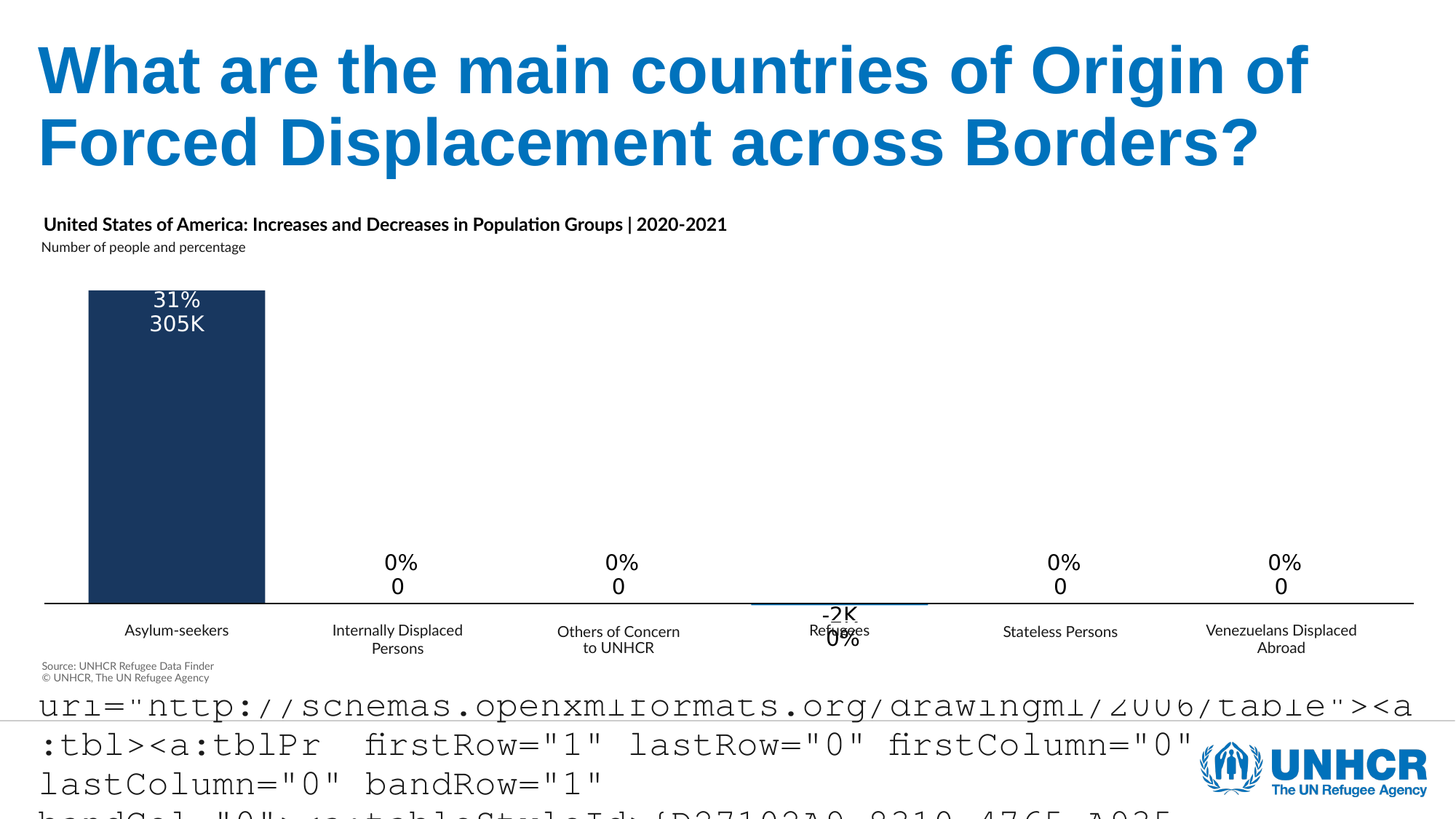

# What are the main countries of Origin of Forced Displacement across Borders?

Refugees: Main Countries of origin | 2021
Number of people

▼
China
69K
-7.7%

▲
El Salvador
29K
5.5%

▲
Guatemala
23K
5.5%
Venezuela (Bolivarian Republic of)

▲
19K
8.8%

▲
Honduras
17K
7.7%

▼
Haiti
15K
-3.3%
Egypt

▼
14K
-1.1%

▲
Mexico
13K
4.4%

▲
India
9K
7.7%

Other nationalities
131K
Source: UNHCR Refugee Data Finder
© UNHCR, The UN Refugee Agency

Asylum-seekers: Main Countries of origin | 2021
Number of people

Venezuela (Bolivarian Republic of)

▲
247K
90.2%

▲
Guatemala
153K
9.9%

▲
El Salvador
131K
4.4%

▲
Honduras
114K
12.1%

▲
Mexico
111K
6.6%

▲
China
89K
16.5%

▲
India
47K
23.1%

▲
Haiti
38K
51.7%

▲
Colombia
38K
126.5%

Other nationalities
336K
Source: UNHCR Refugee Data Finder
© UNHCR, The UN Refugee Agency

United States of America: Increases and Decreases in Population Groups | 2020-2021
Number of people and percentage

31%
305K
 0%
 0%
 0%
 0%
0
0
0
0

-2K

Refugees
Asylum-seekers
Internally Displaced
Venezuelans Displaced
Others of Concern
Stateless Persons
 0%
Abroad
to UNHCR
Persons
Source: UNHCR Refugee Data Finder
© UNHCR, The UN Refugee Agency
The three main countries of origin for Refugees were {=openxml} <p:graphicFrame xmlns:a="http://schemas.openxmlformats.org/drawingml/2006/main" xmlns:r="http://schemas.openxmlformats.org/officeDocument/2006/relationships" xmlns:p="http://schemas.openxmlformats.org/presentationml/2006/main"><p:nvGraphicFramePr><p:cNvPr id="0" name="Content Placeholder 2"/><p:cNvGraphicFramePr><a:graphicFrameLocks noGrp="1"/></p:cNvGraphicFramePr><p:nvPr><p:ph idx="1"/></p:nvPr></p:nvGraphicFramePr><p:xfrm rot="-0"><a:off x="228600" y="1737360"/><a:ext cx="11731752" cy="4114800"/></p:xfrm><a:graphic><a:graphicData uri="http://schemas.openxmlformats.org/drawingml/2006/table"><a:tbl><a:tblPr  firstRow="1" lastRow="0" firstColumn="0" lastColumn="0" bandRow="1" bandCol="0"><a:tableStyleId>{D27102A9-8310-4765-A935-A1911B00CA55}</a:tableStyleId></a:tblPr><a:tblGrid><a:gridCol w="11731752"/></a:tblGrid><a:tr h="4114800"><a:tc><a:txBody><a:bodyPr/><a:lstStyle/><a:p><a:pPr algn="r"/><a:r><a:t>CountryOriginName</a:t></a:r></a:p></a:txBody></a:tc></a:tr><a:tr h="4114800"><a:tc><a:txBody><a:bodyPr/><a:lstStyle/><a:p><a:pPr algn="r"/><a:r><a:t>China</a:t></a:r></a:p></a:txBody></a:tc></a:tr></a:tbl></a:graphicData></a:graphic></p:graphicFrame>
({=openxml} <p:graphicFrame xmlns:a="http://schemas.openxmlformats.org/drawingml/2006/main" xmlns:r="http://schemas.openxmlformats.org/officeDocument/2006/relationships" xmlns:p="http://schemas.openxmlformats.org/presentationml/2006/main"><p:nvGraphicFramePr><p:cNvPr id="0" name="Content Placeholder 2"/><p:cNvGraphicFramePr><a:graphicFrameLocks noGrp="1"/></p:cNvGraphicFramePr><p:nvPr><p:ph idx="1"/></p:nvPr></p:nvGraphicFramePr><p:xfrm rot="-0"><a:off x="228600" y="1737360"/><a:ext cx="11731752" cy="4114800"/></p:xfrm><a:graphic><a:graphicData uri="http://schemas.openxmlformats.org/drawingml/2006/table"><a:tbl><a:tblPr  firstRow="1" lastRow="0" firstColumn="0" lastColumn="0" bandRow="1" bandCol="0"><a:tableStyleId>{D27102A9-8310-4765-A935-A1911B00CA55}</a:tableStyleId></a:tblPr><a:tblGrid><a:gridCol w="11731752"/></a:tblGrid><a:tr h="4114800"><a:tc><a:txBody><a:bodyPr/><a:lstStyle/><a:p><a:pPr algn="r"/><a:r><a:t>perc</a:t></a:r></a:p></a:txBody></a:tc></a:tr><a:tr h="4114800"><a:tc><a:txBody><a:bodyPr/><a:lstStyle/><a:p><a:pPr algn="r"/><a:r><a:t>21.0%</a:t></a:r></a:p></a:txBody></a:tc></a:tr></a:tbl></a:graphicData></a:graphic></p:graphicFrame>
of the total refugee population), {=openxml} <p:graphicFrame xmlns:a="http://schemas.openxmlformats.org/drawingml/2006/main" xmlns:r="http://schemas.openxmlformats.org/officeDocument/2006/relationships" xmlns:p="http://schemas.openxmlformats.org/presentationml/2006/main"><p:nvGraphicFramePr><p:cNvPr id="0" name="Content Placeholder 2"/><p:cNvGraphicFramePr><a:graphicFrameLocks noGrp="1"/></p:cNvGraphicFramePr><p:nvPr><p:ph idx="1"/></p:nvPr></p:nvGraphicFramePr><p:xfrm rot="-0"><a:off x="228600" y="1737360"/><a:ext cx="11731752" cy="4114800"/></p:xfrm><a:graphic><a:graphicData uri="http://schemas.openxmlformats.org/drawingml/2006/table"><a:tbl><a:tblPr  firstRow="1" lastRow="0" firstColumn="0" lastColumn="0" bandRow="1" bandCol="0"><a:tableStyleId>{D27102A9-8310-4765-A935-A1911B00CA55}</a:tableStyleId></a:tblPr><a:tblGrid><a:gridCol w="11731752"/></a:tblGrid><a:tr h="4114800"><a:tc><a:txBody><a:bodyPr/><a:lstStyle/><a:p><a:pPr algn="r"/><a:r><a:t>CountryOriginName</a:t></a:r></a:p></a:txBody></a:tc></a:tr><a:tr h="4114800"><a:tc><a:txBody><a:bodyPr/><a:lstStyle/><a:p><a:pPr algn="r"/><a:r><a:t>El Salvador</a:t></a:r></a:p></a:txBody></a:tc></a:tr></a:tbl></a:graphicData></a:graphic></p:graphicFrame>
({=openxml} <p:graphicFrame xmlns:a="http://schemas.openxmlformats.org/drawingml/2006/main" xmlns:r="http://schemas.openxmlformats.org/officeDocument/2006/relationships" xmlns:p="http://schemas.openxmlformats.org/presentationml/2006/main"><p:nvGraphicFramePr><p:cNvPr id="0" name="Content Placeholder 2"/><p:cNvGraphicFramePr><a:graphicFrameLocks noGrp="1"/></p:cNvGraphicFramePr><p:nvPr><p:ph idx="1"/></p:nvPr></p:nvGraphicFramePr><p:xfrm rot="-0"><a:off x="228600" y="1737360"/><a:ext cx="11731752" cy="4114800"/></p:xfrm><a:graphic><a:graphicData uri="http://schemas.openxmlformats.org/drawingml/2006/table"><a:tbl><a:tblPr  firstRow="1" lastRow="0" firstColumn="0" lastColumn="0" bandRow="1" bandCol="0"><a:tableStyleId>{D27102A9-8310-4765-A935-A1911B00CA55}</a:tableStyleId></a:tblPr><a:tblGrid><a:gridCol w="11731752"/></a:tblGrid><a:tr h="4114800"><a:tc><a:txBody><a:bodyPr/><a:lstStyle/><a:p><a:pPr algn="r"/><a:r><a:t>perc</a:t></a:r></a:p></a:txBody></a:tc></a:tr><a:tr h="4114800"><a:tc><a:txBody><a:bodyPr/><a:lstStyle/><a:p><a:pPr algn="r"/><a:r><a:t> 9.0%</a:t></a:r></a:p></a:txBody></a:tc></a:tr></a:tbl></a:graphicData></a:graphic></p:graphicFrame>
of the total refugee population) and {=openxml} <p:graphicFrame xmlns:a="http://schemas.openxmlformats.org/drawingml/2006/main" xmlns:r="http://schemas.openxmlformats.org/officeDocument/2006/relationships" xmlns:p="http://schemas.openxmlformats.org/presentationml/2006/main"><p:nvGraphicFramePr><p:cNvPr id="0" name="Content Placeholder 2"/><p:cNvGraphicFramePr><a:graphicFrameLocks noGrp="1"/></p:cNvGraphicFramePr><p:nvPr><p:ph idx="1"/></p:nvPr></p:nvGraphicFramePr><p:xfrm rot="-0"><a:off x="228600" y="1737360"/><a:ext cx="11731752" cy="4114800"/></p:xfrm><a:graphic><a:graphicData uri="http://schemas.openxmlformats.org/drawingml/2006/table"><a:tbl><a:tblPr  firstRow="1" lastRow="0" firstColumn="0" lastColumn="0" bandRow="1" bandCol="0"><a:tableStyleId>{D27102A9-8310-4765-A935-A1911B00CA55}</a:tableStyleId></a:tblPr><a:tblGrid><a:gridCol w="11731752"/></a:tblGrid><a:tr h="4114800"><a:tc><a:txBody><a:bodyPr/><a:lstStyle/><a:p><a:pPr algn="r"/><a:r><a:t>CountryOriginName</a:t></a:r></a:p></a:txBody></a:tc></a:tr><a:tr h="4114800"><a:tc><a:txBody><a:bodyPr/><a:lstStyle/><a:p><a:pPr algn="r"/><a:r><a:t>Guatemala</a:t></a:r></a:p></a:txBody></a:tc></a:tr></a:tbl></a:graphicData></a:graphic></p:graphicFrame>
({=openxml} <p:graphicFrame xmlns:a="http://schemas.openxmlformats.org/drawingml/2006/main" xmlns:r="http://schemas.openxmlformats.org/officeDocument/2006/relationships" xmlns:p="http://schemas.openxmlformats.org/presentationml/2006/main"><p:nvGraphicFramePr><p:cNvPr id="0" name="Content Placeholder 2"/><p:cNvGraphicFramePr><a:graphicFrameLocks noGrp="1"/></p:cNvGraphicFramePr><p:nvPr><p:ph idx="1"/></p:nvPr></p:nvGraphicFramePr><p:xfrm rot="-0"><a:off x="228600" y="1737360"/><a:ext cx="11731752" cy="4114800"/></p:xfrm><a:graphic><a:graphicData uri="http://schemas.openxmlformats.org/drawingml/2006/table"><a:tbl><a:tblPr  firstRow="1" lastRow="0" firstColumn="0" lastColumn="0" bandRow="1" bandCol="0"><a:tableStyleId>{D27102A9-8310-4765-A935-A1911B00CA55}</a:tableStyleId></a:tblPr><a:tblGrid><a:gridCol w="11731752"/></a:tblGrid><a:tr h="4114800"><a:tc><a:txBody><a:bodyPr/><a:lstStyle/><a:p><a:pPr algn="r"/><a:r><a:t>perc</a:t></a:r></a:p></a:txBody></a:tc></a:tr><a:tr h="4114800"><a:tc><a:txBody><a:bodyPr/><a:lstStyle/><a:p><a:pPr algn="r"/><a:r><a:t> 7.5%</a:t></a:r></a:p></a:txBody></a:tc></a:tr></a:tbl></a:graphicData></a:graphic></p:graphicFrame>
of the total refugee population). Regarding the asylum-seeker population, the three main countries of origin for asylum-seekers were {=openxml} <p:graphicFrame xmlns:a="http://schemas.openxmlformats.org/drawingml/2006/main" xmlns:r="http://schemas.openxmlformats.org/officeDocument/2006/relationships" xmlns:p="http://schemas.openxmlformats.org/presentationml/2006/main"><p:nvGraphicFramePr><p:cNvPr id="0" name="Content Placeholder 2"/><p:cNvGraphicFramePr><a:graphicFrameLocks noGrp="1"/></p:cNvGraphicFramePr><p:nvPr><p:ph idx="1"/></p:nvPr></p:nvGraphicFramePr><p:xfrm rot="-0"><a:off x="228600" y="1737360"/><a:ext cx="11731752" cy="4114800"/></p:xfrm><a:graphic><a:graphicData uri="http://schemas.openxmlformats.org/drawingml/2006/table"><a:tbl><a:tblPr  firstRow="1" lastRow="0" firstColumn="0" lastColumn="0" bandRow="1" bandCol="0"><a:tableStyleId>{D27102A9-8310-4765-A935-A1911B00CA55}</a:tableStyleId></a:tblPr><a:tblGrid><a:gridCol w="11731752"/></a:tblGrid><a:tr h="4114800"><a:tc><a:txBody><a:bodyPr/><a:lstStyle/><a:p><a:pPr algn="r"/><a:r><a:t>CountryOriginName</a:t></a:r></a:p></a:txBody></a:tc></a:tr><a:tr h="4114800"><a:tc><a:txBody><a:bodyPr/><a:lstStyle/><a:p><a:pPr algn="r"/><a:r><a:t>Venezuela (Bolivarian Republic of)</a:t></a:r></a:p></a:txBody></a:tc></a:tr></a:tbl></a:graphicData></a:graphic></p:graphicFrame>
({=openxml} <p:graphicFrame xmlns:a="http://schemas.openxmlformats.org/drawingml/2006/main" xmlns:r="http://schemas.openxmlformats.org/officeDocument/2006/relationships" xmlns:p="http://schemas.openxmlformats.org/presentationml/2006/main"><p:nvGraphicFramePr><p:cNvPr id="0" name="Content Placeholder 2"/><p:cNvGraphicFramePr><a:graphicFrameLocks noGrp="1"/></p:cNvGraphicFramePr><p:nvPr><p:ph idx="1"/></p:nvPr></p:nvGraphicFramePr><p:xfrm rot="-0"><a:off x="228600" y="1737360"/><a:ext cx="11731752" cy="4114800"/></p:xfrm><a:graphic><a:graphicData uri="http://schemas.openxmlformats.org/drawingml/2006/table"><a:tbl><a:tblPr  firstRow="1" lastRow="0" firstColumn="0" lastColumn="0" bandRow="1" bandCol="0"><a:tableStyleId>{D27102A9-8310-4765-A935-A1911B00CA55}</a:tableStyleId></a:tblPr><a:tblGrid><a:gridCol w="11731752"/></a:tblGrid><a:tr h="4114800"><a:tc><a:txBody><a:bodyPr/><a:lstStyle/><a:p><a:pPr algn="r"/><a:r><a:t>perc</a:t></a:r></a:p></a:txBody></a:tc></a:tr><a:tr h="4114800"><a:tc><a:txBody><a:bodyPr/><a:lstStyle/><a:p><a:pPr algn="r"/><a:r><a:t>19.5%</a:t></a:r></a:p></a:txBody></a:tc></a:tr></a:tbl></a:graphicData></a:graphic></p:graphicFrame>
of the total asylum-seekers population), {=openxml} <p:graphicFrame xmlns:a="http://schemas.openxmlformats.org/drawingml/2006/main" xmlns:r="http://schemas.openxmlformats.org/officeDocument/2006/relationships" xmlns:p="http://schemas.openxmlformats.org/presentationml/2006/main"><p:nvGraphicFramePr><p:cNvPr id="0" name="Content Placeholder 2"/><p:cNvGraphicFramePr><a:graphicFrameLocks noGrp="1"/></p:cNvGraphicFramePr><p:nvPr><p:ph idx="1"/></p:nvPr></p:nvGraphicFramePr><p:xfrm rot="-0"><a:off x="228600" y="1737360"/><a:ext cx="11731752" cy="4114800"/></p:xfrm><a:graphic><a:graphicData uri="http://schemas.openxmlformats.org/drawingml/2006/table"><a:tbl><a:tblPr  firstRow="1" lastRow="0" firstColumn="0" lastColumn="0" bandRow="1" bandCol="0"><a:tableStyleId>{D27102A9-8310-4765-A935-A1911B00CA55}</a:tableStyleId></a:tblPr><a:tblGrid><a:gridCol w="11731752"/></a:tblGrid><a:tr h="4114800"><a:tc><a:txBody><a:bodyPr/><a:lstStyle/><a:p><a:pPr algn="r"/><a:r><a:t>CountryOriginName</a:t></a:r></a:p></a:txBody></a:tc></a:tr><a:tr h="4114800"><a:tc><a:txBody><a:bodyPr/><a:lstStyle/><a:p><a:pPr algn="r"/><a:r><a:t>Guatemala</a:t></a:r></a:p></a:txBody></a:tc></a:tr></a:tbl></a:graphicData></a:graphic></p:graphicFrame>
({=openxml} <p:graphicFrame xmlns:a="http://schemas.openxmlformats.org/drawingml/2006/main" xmlns:r="http://schemas.openxmlformats.org/officeDocument/2006/relationships" xmlns:p="http://schemas.openxmlformats.org/presentationml/2006/main"><p:nvGraphicFramePr><p:cNvPr id="0" name="Content Placeholder 2"/><p:cNvGraphicFramePr><a:graphicFrameLocks noGrp="1"/></p:cNvGraphicFramePr><p:nvPr><p:ph idx="1"/></p:nvPr></p:nvGraphicFramePr><p:xfrm rot="-0"><a:off x="228600" y="1737360"/><a:ext cx="11731752" cy="4114800"/></p:xfrm><a:graphic><a:graphicData uri="http://schemas.openxmlformats.org/drawingml/2006/table"><a:tbl><a:tblPr  firstRow="1" lastRow="0" firstColumn="0" lastColumn="0" bandRow="1" bandCol="0"><a:tableStyleId>{D27102A9-8310-4765-A935-A1911B00CA55}</a:tableStyleId></a:tblPr><a:tblGrid><a:gridCol w="11731752"/></a:tblGrid><a:tr h="4114800"><a:tc><a:txBody><a:bodyPr/><a:lstStyle/><a:p><a:pPr algn="r"/><a:r><a:t>perc</a:t></a:r></a:p></a:txBody></a:tc></a:tr><a:tr h="4114800"><a:tc><a:txBody><a:bodyPr/><a:lstStyle/><a:p><a:pPr algn="r"/><a:r><a:t>12.0%</a:t></a:r></a:p></a:txBody></a:tc></a:tr></a:tbl></a:graphicData></a:graphic></p:graphicFrame>
of the total asylum-seekers population) and {=openxml} <p:graphicFrame xmlns:a="http://schemas.openxmlformats.org/drawingml/2006/main" xmlns:r="http://schemas.openxmlformats.org/officeDocument/2006/relationships" xmlns:p="http://schemas.openxmlformats.org/presentationml/2006/main"><p:nvGraphicFramePr><p:cNvPr id="0" name="Content Placeholder 2"/><p:cNvGraphicFramePr><a:graphicFrameLocks noGrp="1"/></p:cNvGraphicFramePr><p:nvPr><p:ph idx="1"/></p:nvPr></p:nvGraphicFramePr><p:xfrm rot="-0"><a:off x="228600" y="1737360"/><a:ext cx="11731752" cy="4114800"/></p:xfrm><a:graphic><a:graphicData uri="http://schemas.openxmlformats.org/drawingml/2006/table"><a:tbl><a:tblPr  firstRow="1" lastRow="0" firstColumn="0" lastColumn="0" bandRow="1" bandCol="0"><a:tableStyleId>{D27102A9-8310-4765-A935-A1911B00CA55}</a:tableStyleId></a:tblPr><a:tblGrid><a:gridCol w="11731752"/></a:tblGrid><a:tr h="4114800"><a:tc><a:txBody><a:bodyPr/><a:lstStyle/><a:p><a:pPr algn="r"/><a:r><a:t>CountryOriginName</a:t></a:r></a:p></a:txBody></a:tc></a:tr><a:tr h="4114800"><a:tc><a:txBody><a:bodyPr/><a:lstStyle/><a:p><a:pPr algn="r"/><a:r><a:t>El Salvador</a:t></a:r></a:p></a:txBody></a:tc></a:tr></a:tbl></a:graphicData></a:graphic></p:graphicFrame>
({=openxml} <p:graphicFrame xmlns:a="http://schemas.openxmlformats.org/drawingml/2006/main" xmlns:r="http://schemas.openxmlformats.org/officeDocument/2006/relationships" xmlns:p="http://schemas.openxmlformats.org/presentationml/2006/main"><p:nvGraphicFramePr><p:cNvPr id="0" name="Content Placeholder 2"/><p:cNvGraphicFramePr><a:graphicFrameLocks noGrp="1"/></p:cNvGraphicFramePr><p:nvPr><p:ph idx="1"/></p:nvPr></p:nvGraphicFramePr><p:xfrm rot="-0"><a:off x="228600" y="1737360"/><a:ext cx="11731752" cy="4114800"/></p:xfrm><a:graphic><a:graphicData uri="http://schemas.openxmlformats.org/drawingml/2006/table"><a:tbl><a:tblPr  firstRow="1" lastRow="0" firstColumn="0" lastColumn="0" bandRow="1" bandCol="0"><a:tableStyleId>{D27102A9-8310-4765-A935-A1911B00CA55}</a:tableStyleId></a:tblPr><a:tblGrid><a:gridCol w="11731752"/></a:tblGrid><a:tr h="4114800"><a:tc><a:txBody><a:bodyPr/><a:lstStyle/><a:p><a:pPr algn="r"/><a:r><a:t>perc</a:t></a:r></a:p></a:txBody></a:tc></a:tr><a:tr h="4114800"><a:tc><a:txBody><a:bodyPr/><a:lstStyle/><a:p><a:pPr algn="r"/><a:r><a:t>10.5%</a:t></a:r></a:p></a:txBody></a:tc></a:tr></a:tbl></a:graphicData></a:graphic></p:graphicFrame>
of the total asylum-seekers population).
Refugees
Asylum Seekers